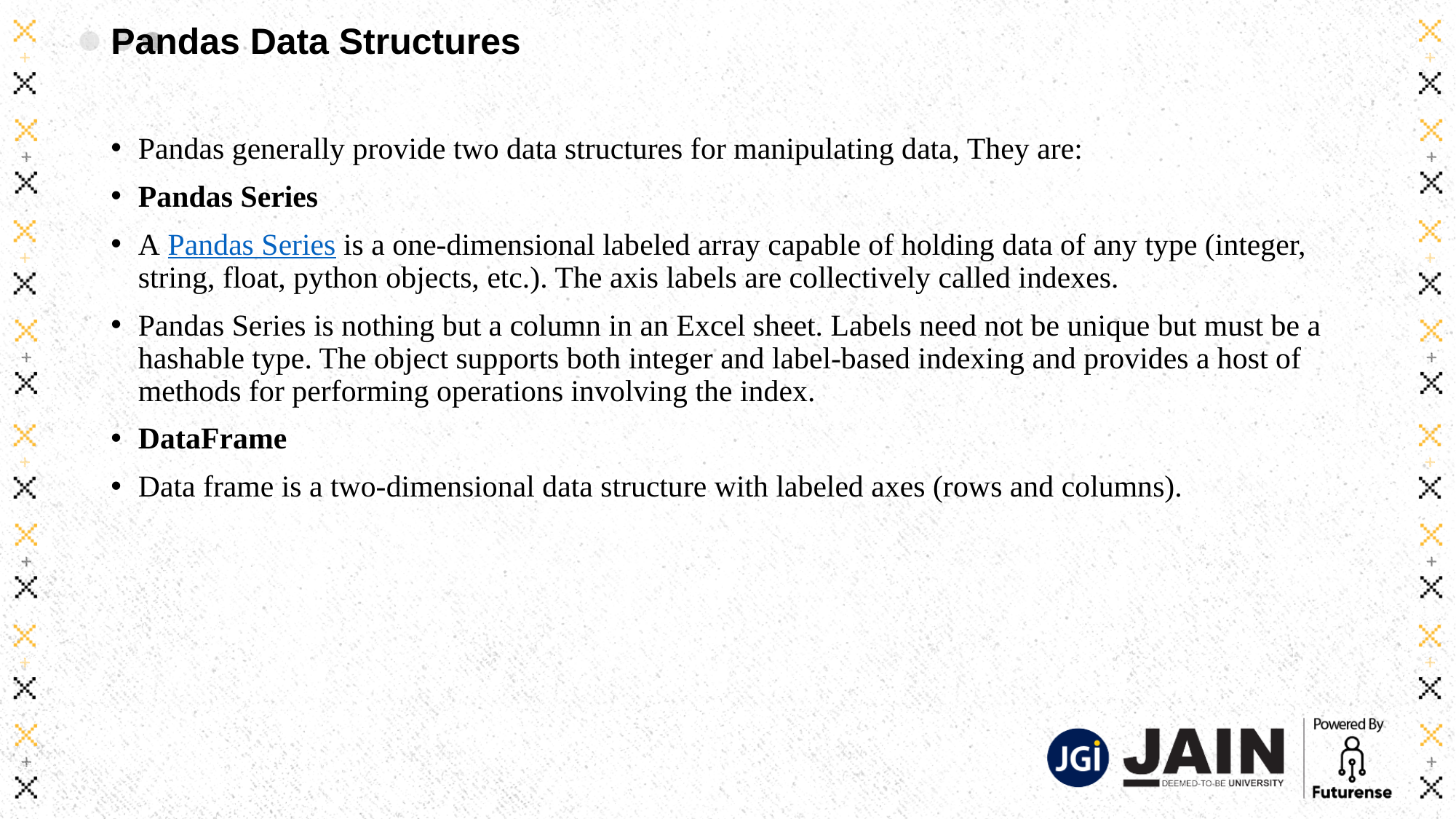

# Pandas Data Structures
Pandas generally provide two data structures for manipulating data, They are:
Pandas Series
A Pandas Series is a one-dimensional labeled array capable of holding data of any type (integer, string, float, python objects, etc.). The axis labels are collectively called indexes.
Pandas Series is nothing but a column in an Excel sheet. Labels need not be unique but must be a hashable type. The object supports both integer and label-based indexing and provides a host of methods for performing operations involving the index.
DataFrame
Data frame is a two-dimensional data structure with labeled axes (rows and columns).